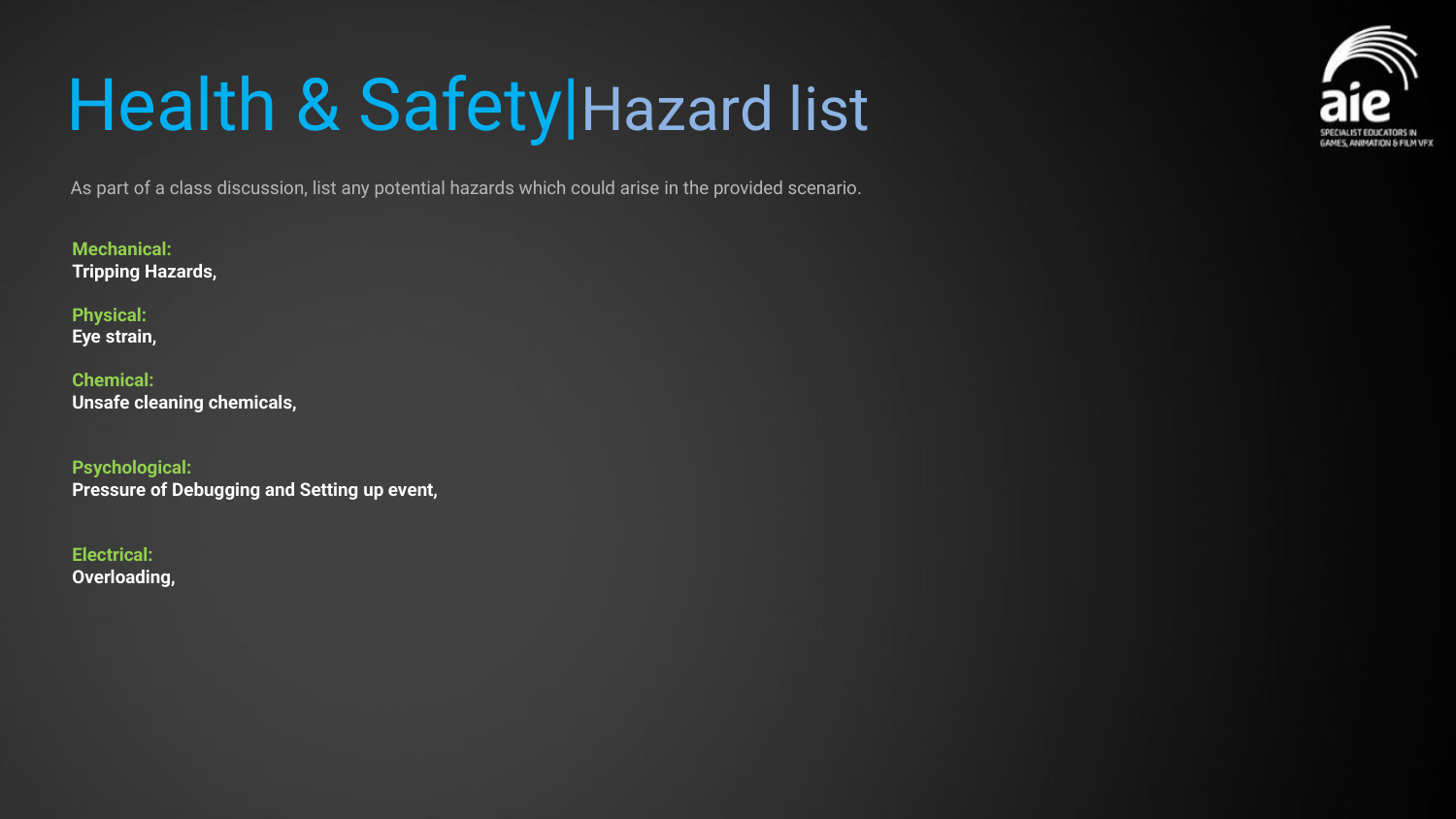

# Health & Safety|Hazard list
As part of a class discussion, list any potential hazards which could arise in the provided scenario.
Mechanical:
Tripping Hazards,

Physical:
Eye strain,

Chemical:
Unsafe cleaning chemicals,

Psychological:
Pressure of Debugging and Setting up event,

Electrical:
Overloading,